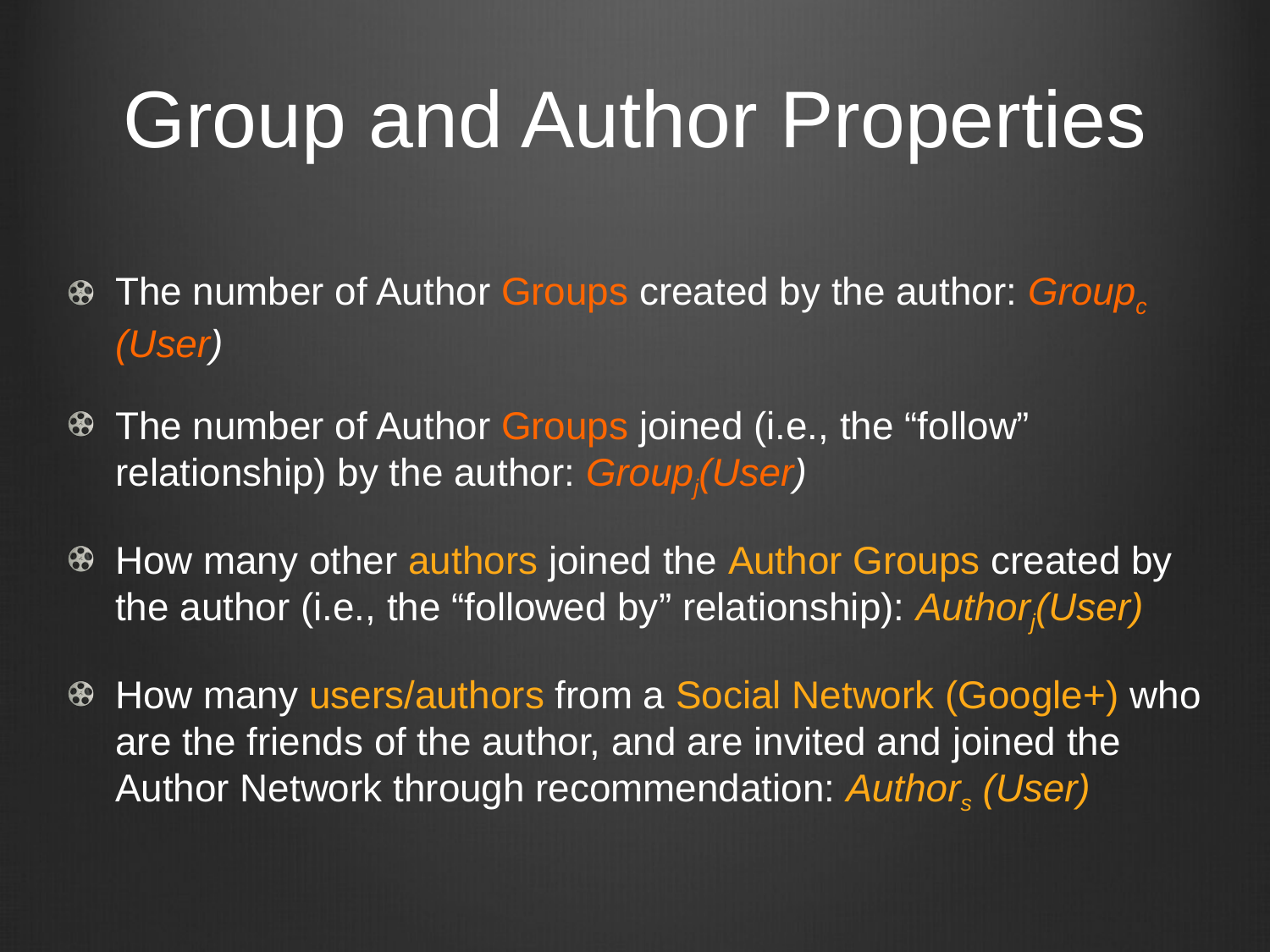

# Group and Author Properties
The number of Author Groups created by the author: Groupc (User)
The number of Author Groups joined (i.e., the “follow” relationship) by the author: Groupj(User)
How many other authors joined the Author Groups created by the author (i.e., the “followed by” relationship): Authorj(User)
How many users/authors from a Social Network (Google+) who are the friends of the author, and are invited and joined the Author Network through recommendation: Authors (User)